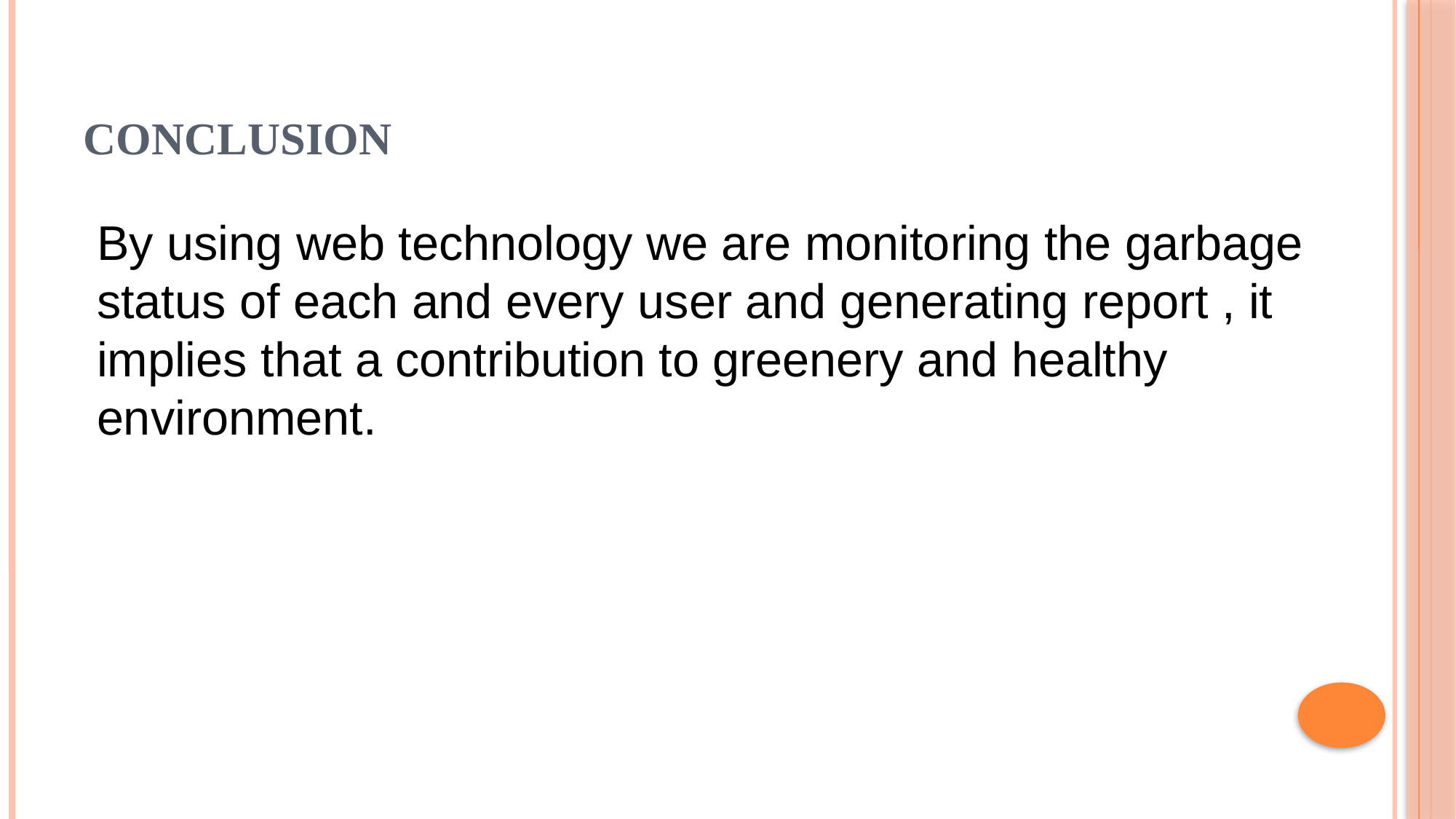

# Conclusion
By using web technology we are monitoring the garbage status of each and every user and generating report , it implies that a contribution to greenery and healthy environment.